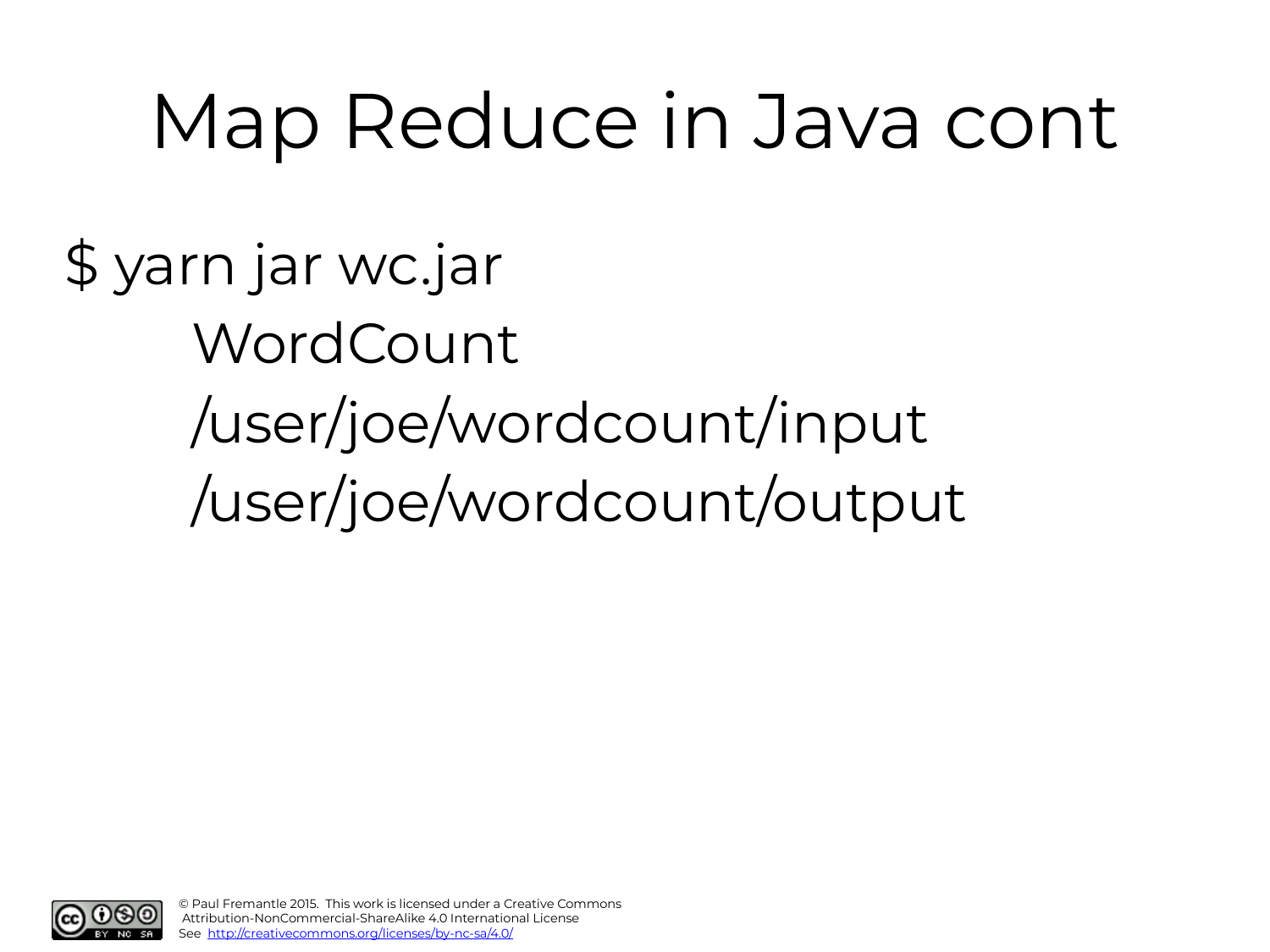

# Map Reduce in Java cont
$ yarn jar wc.jar
	WordCount
	/user/joe/wordcount/input
	/user/joe/wordcount/output